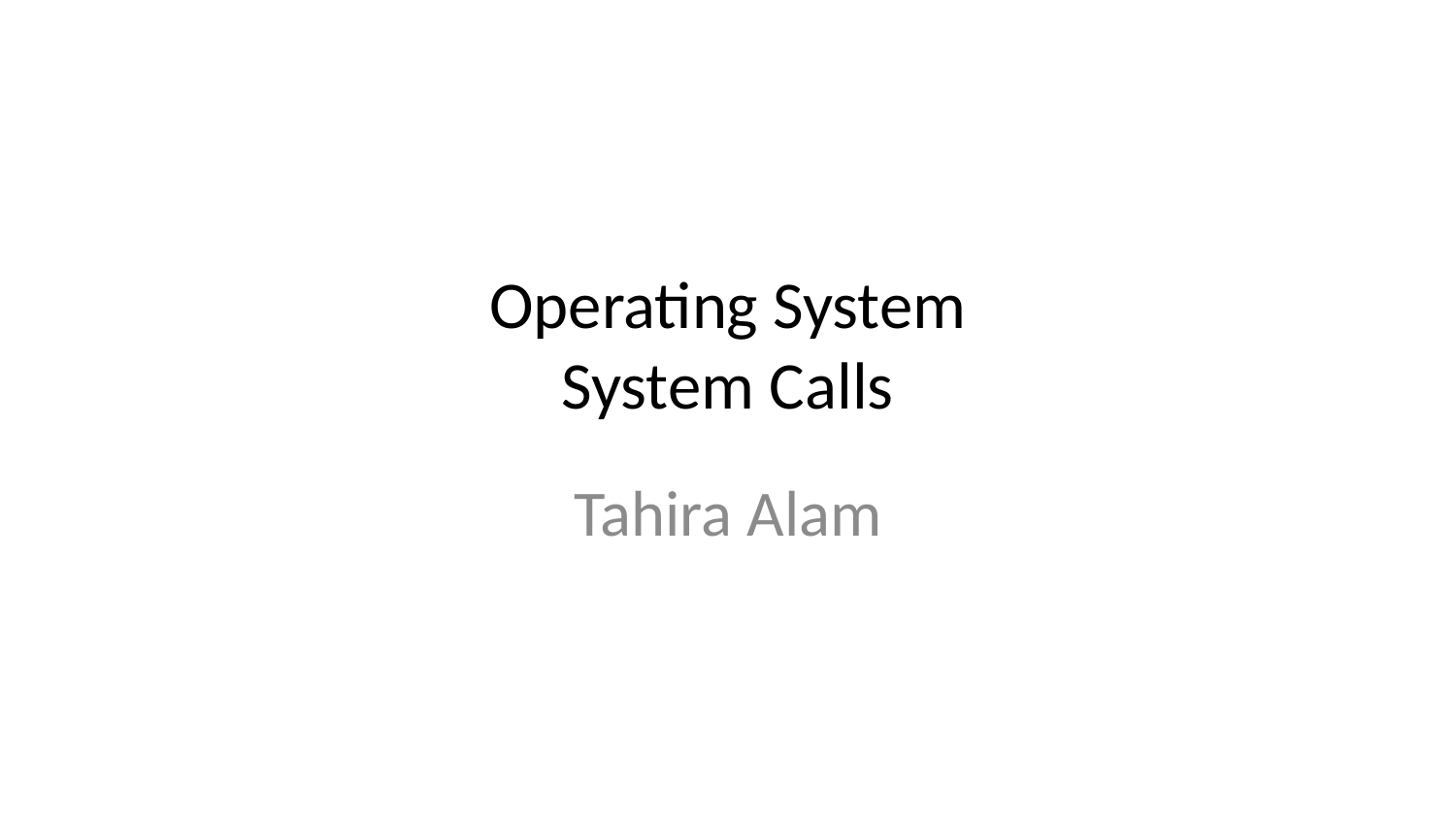

# Operating System System Calls
Tahira Alam